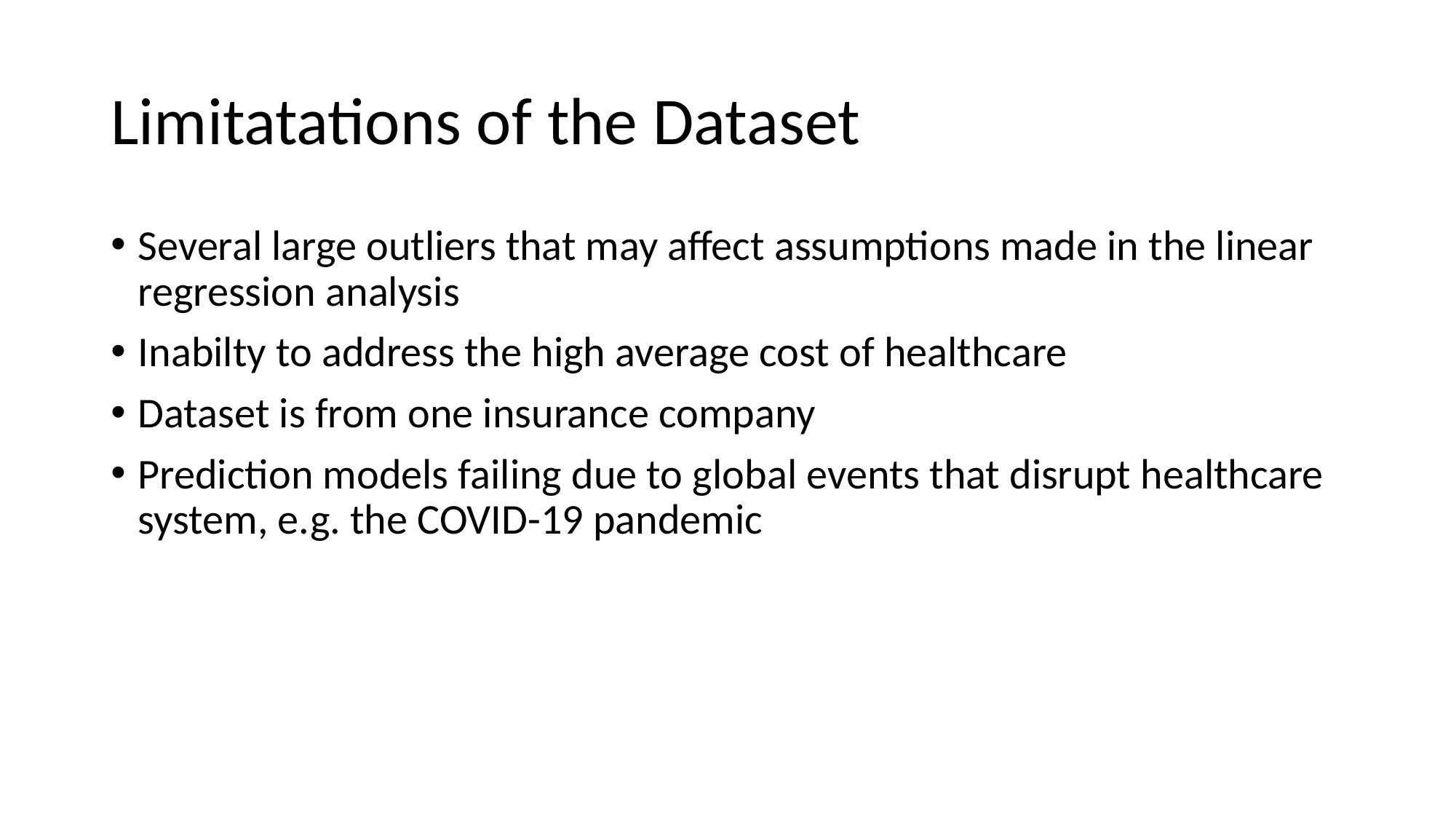

# Limitatations of the Dataset
Several large outliers that may affect assumptions made in the linear regression analysis
Inabilty to address the high average cost of healthcare
Dataset is from one insurance company
Prediction models failing due to global events that disrupt healthcare system, e.g. the COVID-19 pandemic